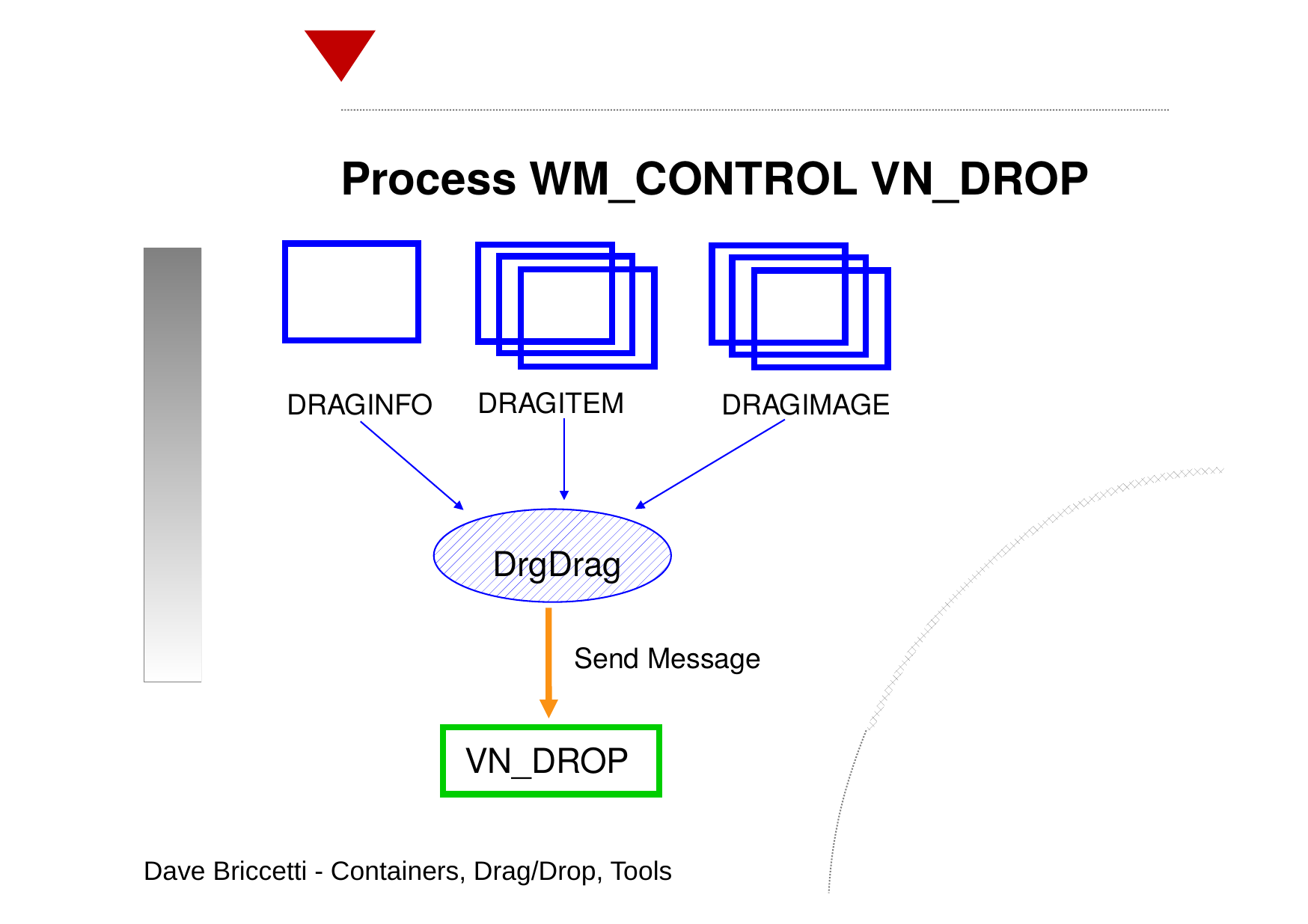

Process WM_CONTROL VN_DROP

DRAGITEM
DRAGINFO
DRAGIMAGE

DrgDrag

Send Message

VN_DROP
Dave Briccetti - Containers, Drag/Drop, Tools